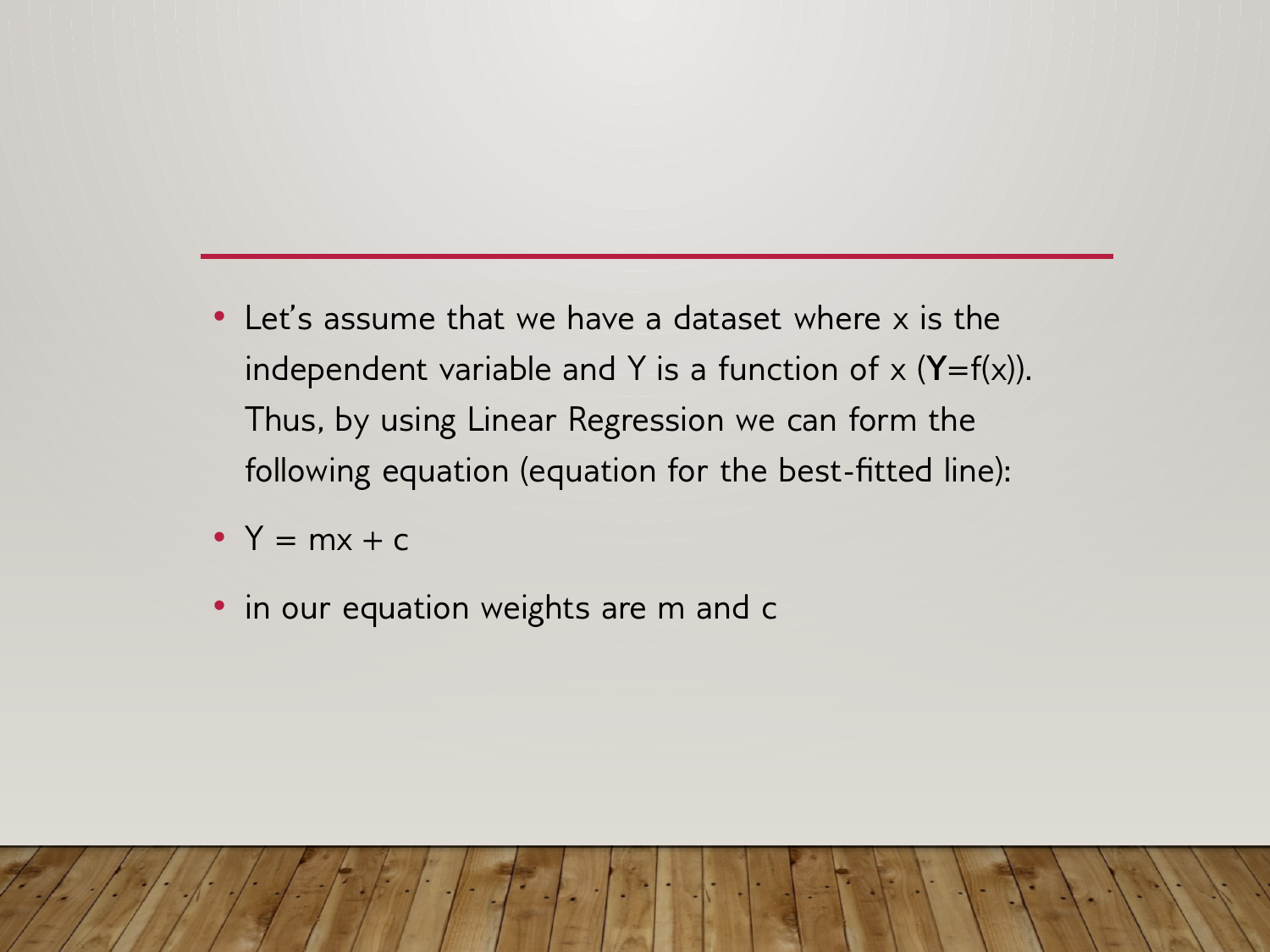

#
Let’s assume that we have a dataset where x is the independent variable and Y is a function of x (Y=f(x)). Thus, by using Linear Regression we can form the following equation (equation for the best-fitted line):
Y = mx + c
in our equation weights are m and c